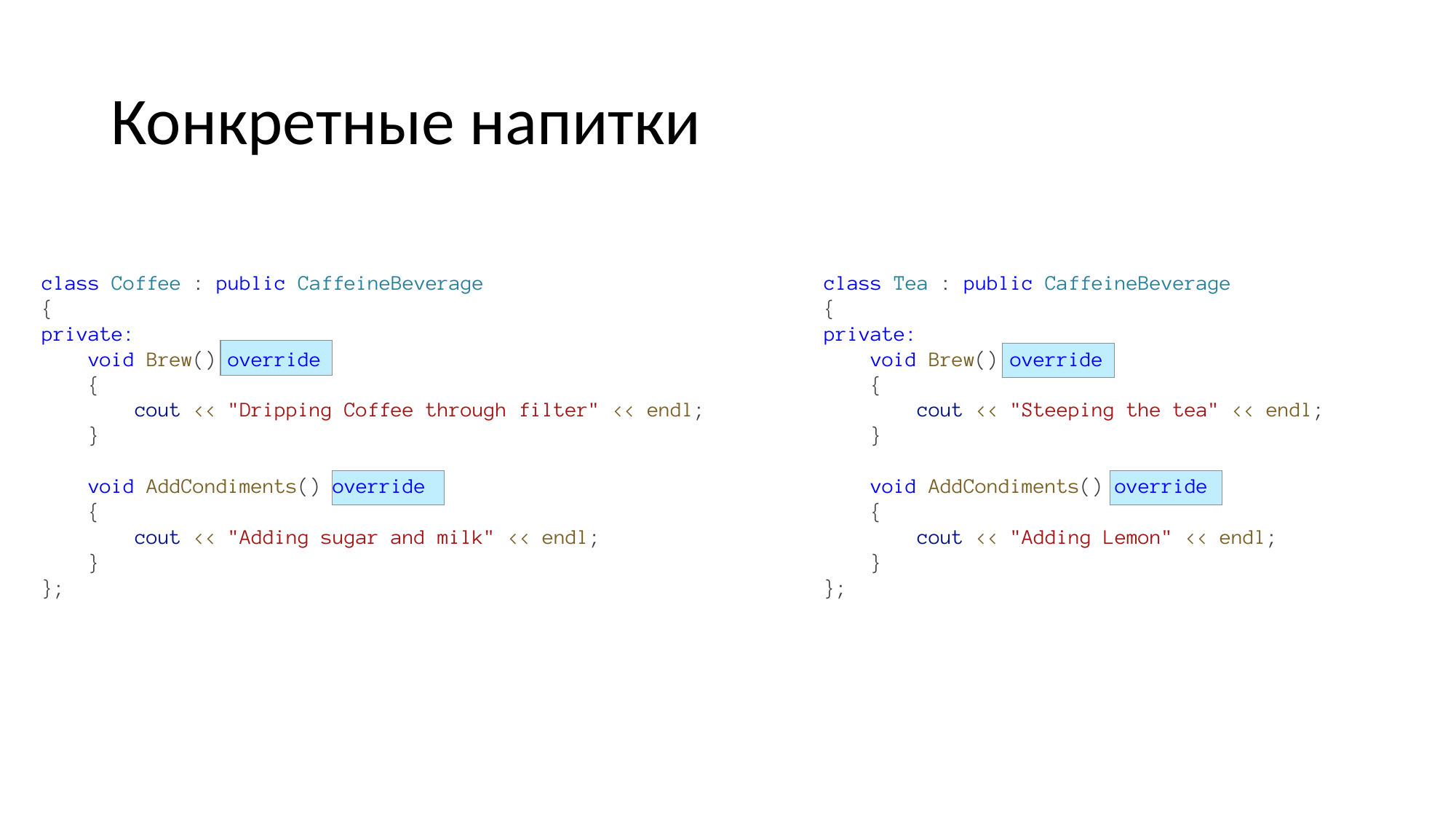

# Конкретные напитки
class Coffee : public CaffeineBeverage
{
private:
    void Brew() override
    {
        cout << "Dripping Coffee through filter" << endl;
    }
    void AddCondiments() override
    {
        cout << "Adding sugar and milk" << endl;
    }
};
class Tea : public CaffeineBeverage
{
private:
    void Brew() override
    {
        cout << "Steeping the tea" << endl;
    }
    void AddCondiments() override
    {
        cout << "Adding Lemon" << endl;
    }
};